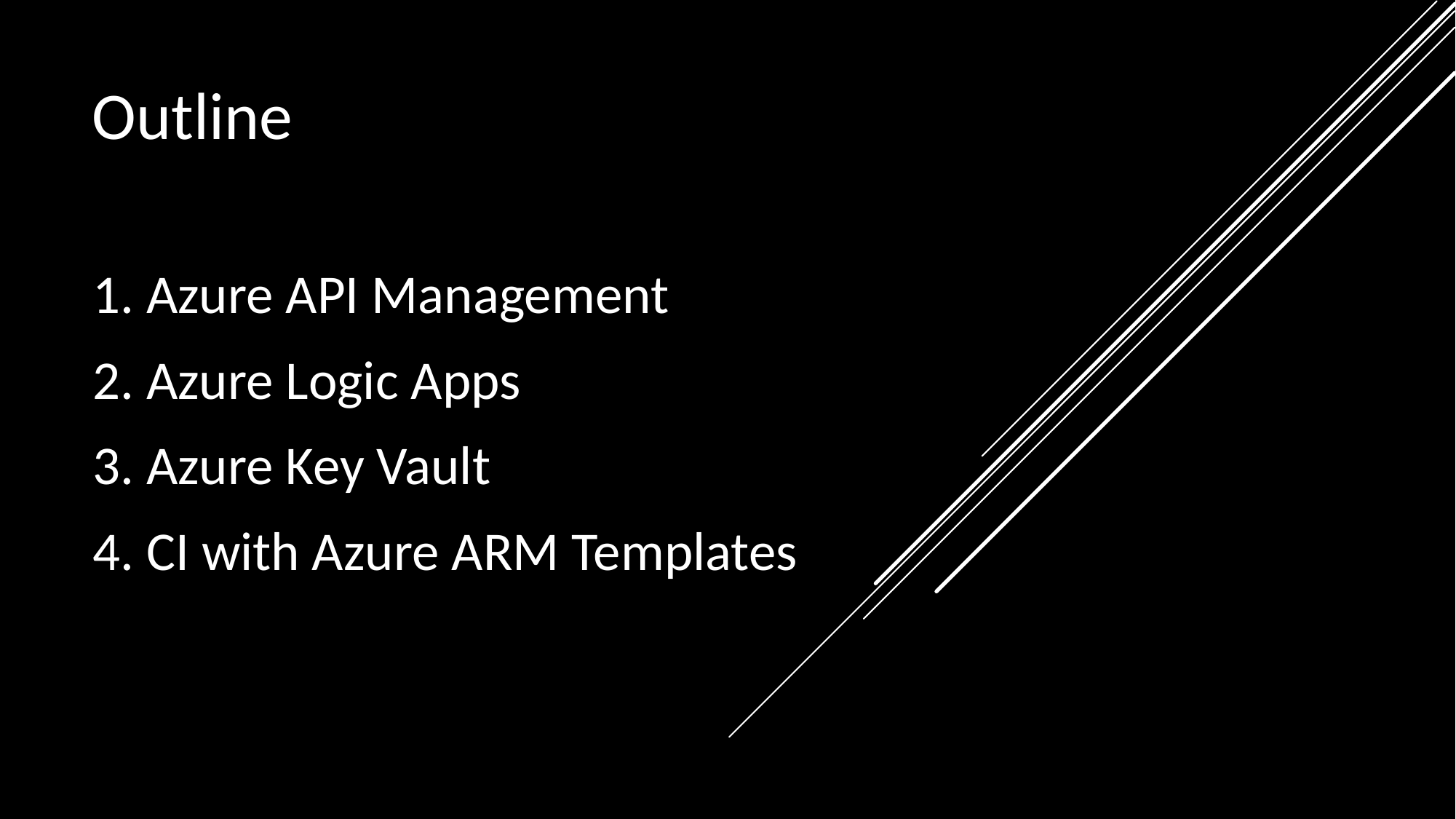

Outline
1. Azure API Management
2. Azure Logic Apps
3. Azure Key Vault
4. CI with Azure ARM Templates